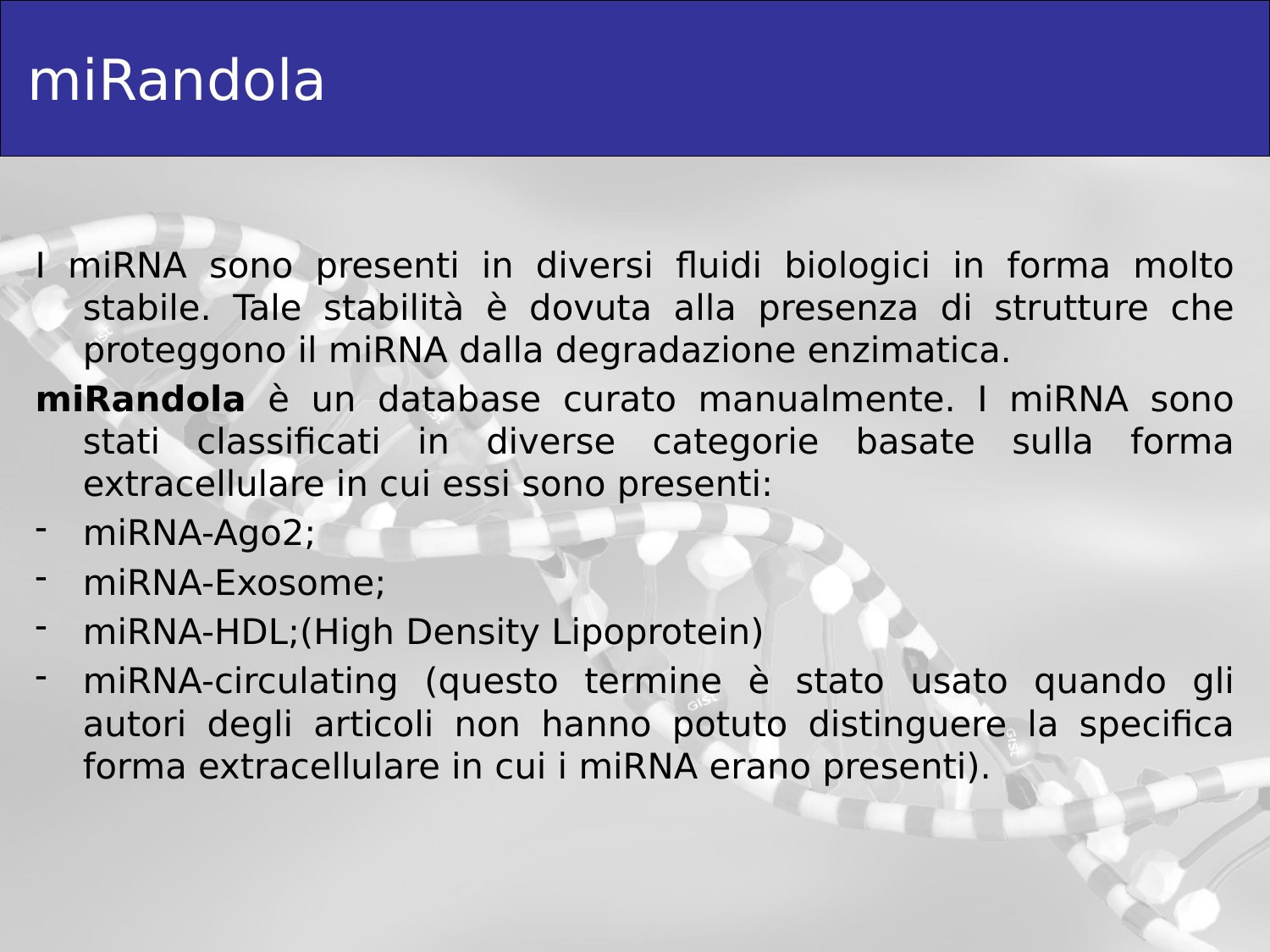

# miRandola
I miRNA sono presenti in diversi fluidi biologici in forma molto stabile. Tale stabilità è dovuta alla presenza di strutture che proteggono il miRNA dalla degradazione enzimatica.
miRandola è un database curato manualmente. I miRNA sono stati classificati in diverse categorie basate sulla forma extracellulare in cui essi sono presenti:
miRNA-Ago2;
miRNA-Exosome;
miRNA-HDL;(High Density Lipoprotein)
miRNA-circulating (questo termine è stato usato quando gli autori degli articoli non hanno potuto distinguere la specifica forma extracellulare in cui i miRNA erano presenti).